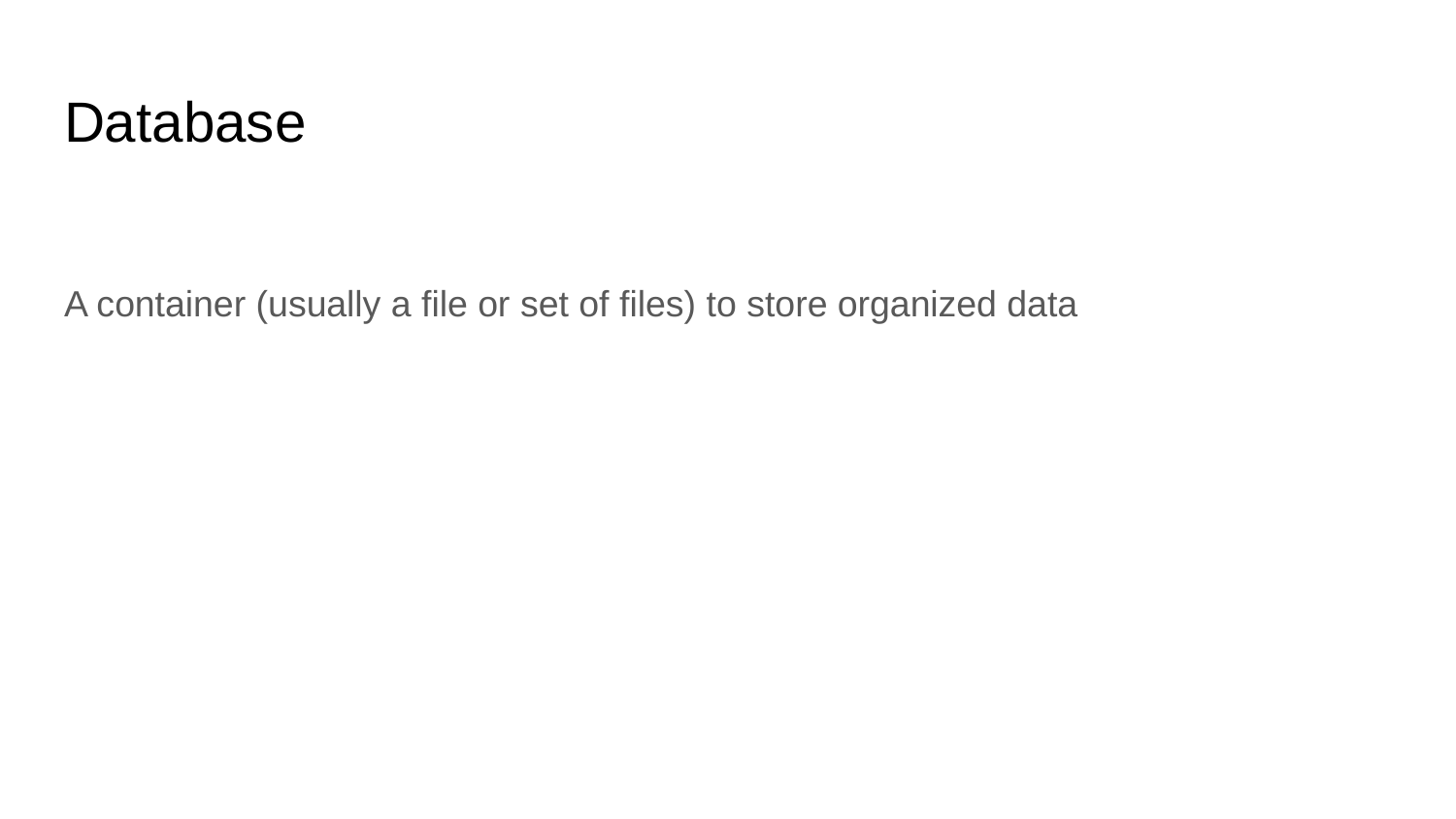

# Database

A container (usually a file or set of files) to store organized data